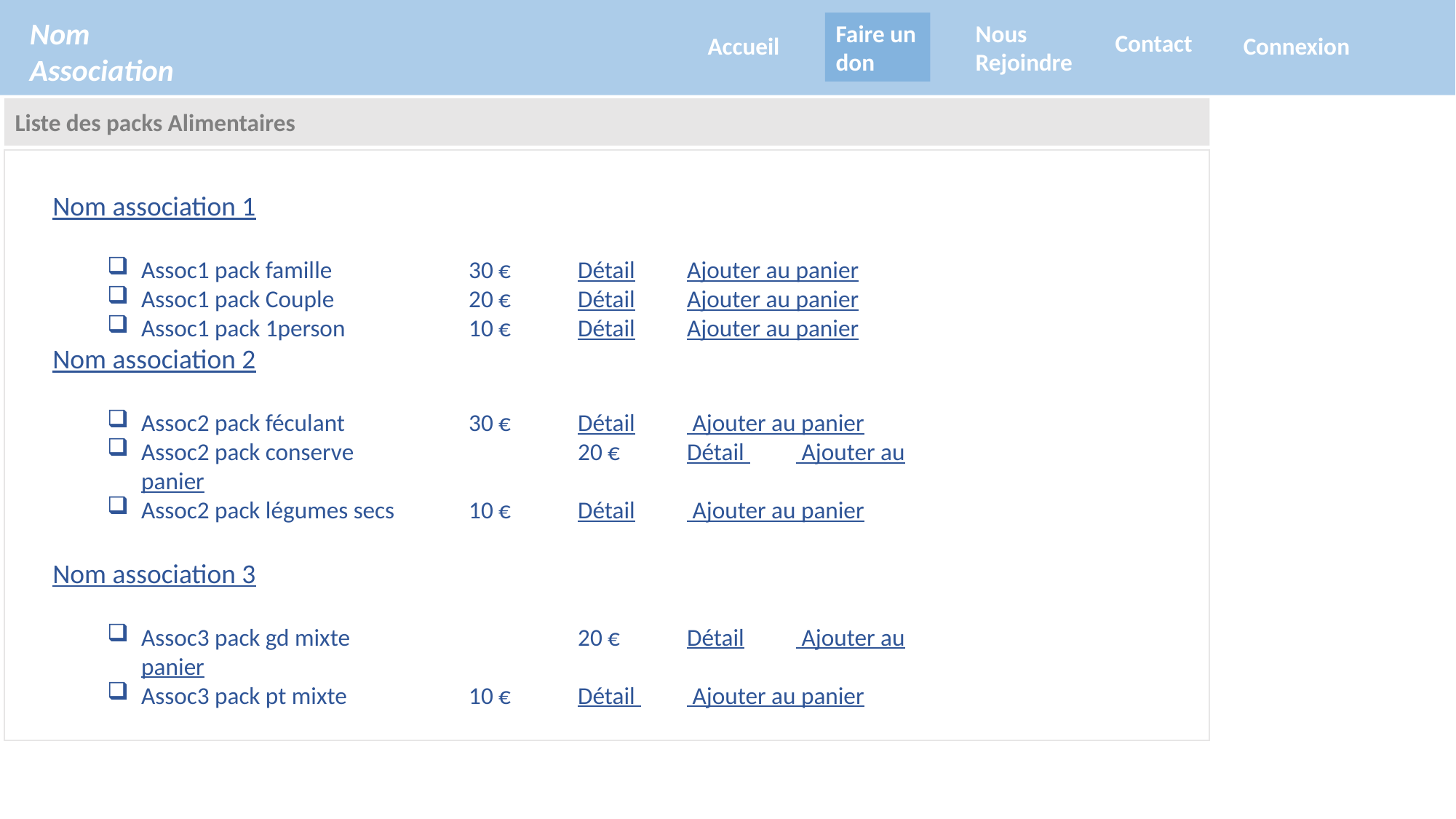

Nom Association
Nous Rejoindre
Faire un don
Contact
Accueil
Connexion
Liste des packs Alimentaires

Nom association 1

Assoc1 pack famille  		30 €	Détail 	Ajouter au panier
Assoc1 pack Couple  		20 €	Détail	Ajouter au panier
Assoc1 pack 1person  		10 €	Détail	Ajouter au panier
Nom association 2

Assoc2 pack féculant  		30 €	Détail	 Ajouter au panier
Assoc2 pack conserve  		20 €	Détail 	 Ajouter au panier
Assoc2 pack légumes secs  	10 €	Détail	 Ajouter au panier
Nom association 3

Assoc3 pack gd mixte  		20 €	Détail	 Ajouter au panier
Assoc3 pack pt mixte  		10 €	Détail 	 Ajouter au panier